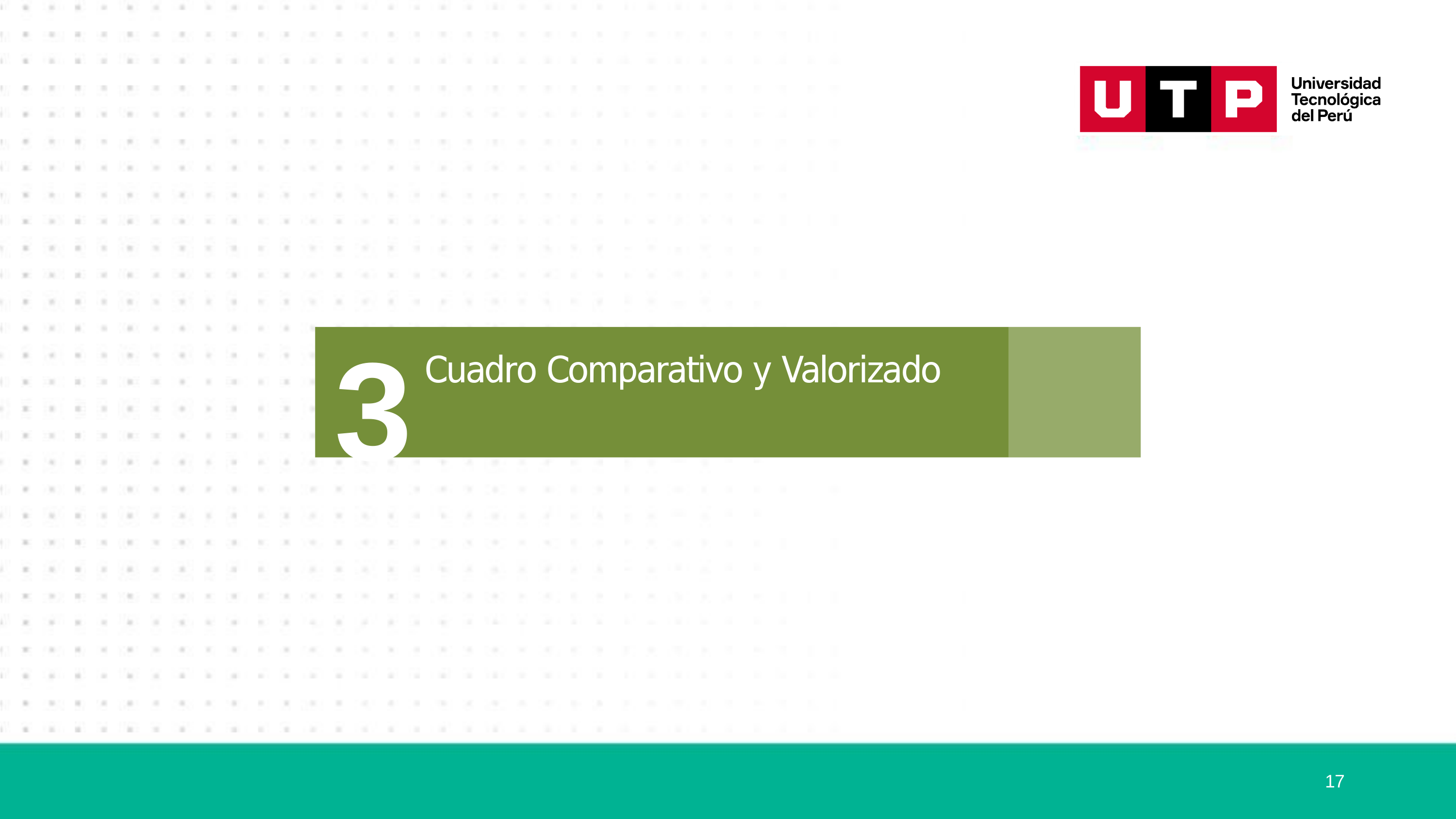

# 3

Cuadro Comparativo y Valorizado
17